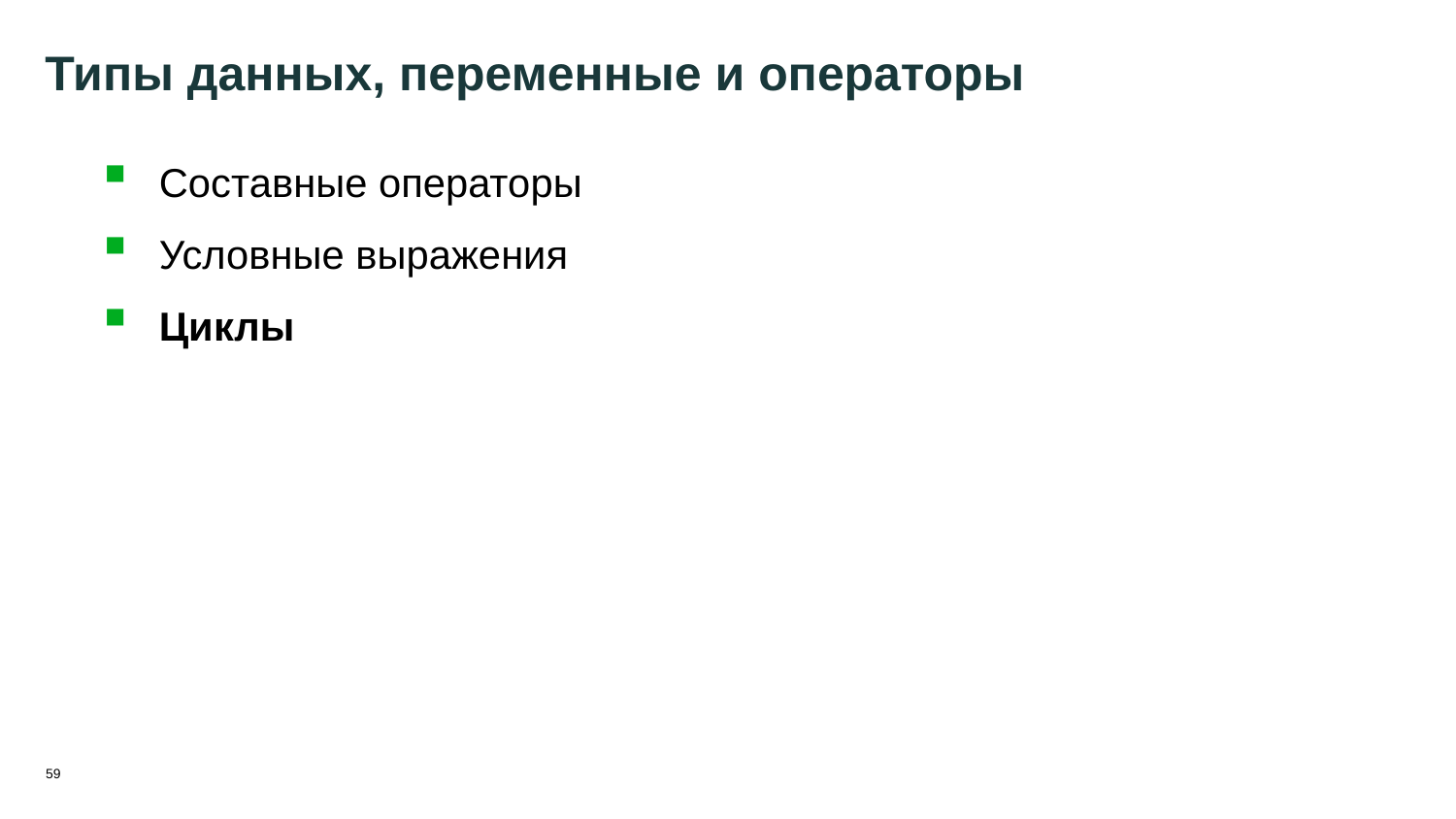

59
# Типы данных, переменные и операторы
Составные операторы
Условные выражения
Циклы